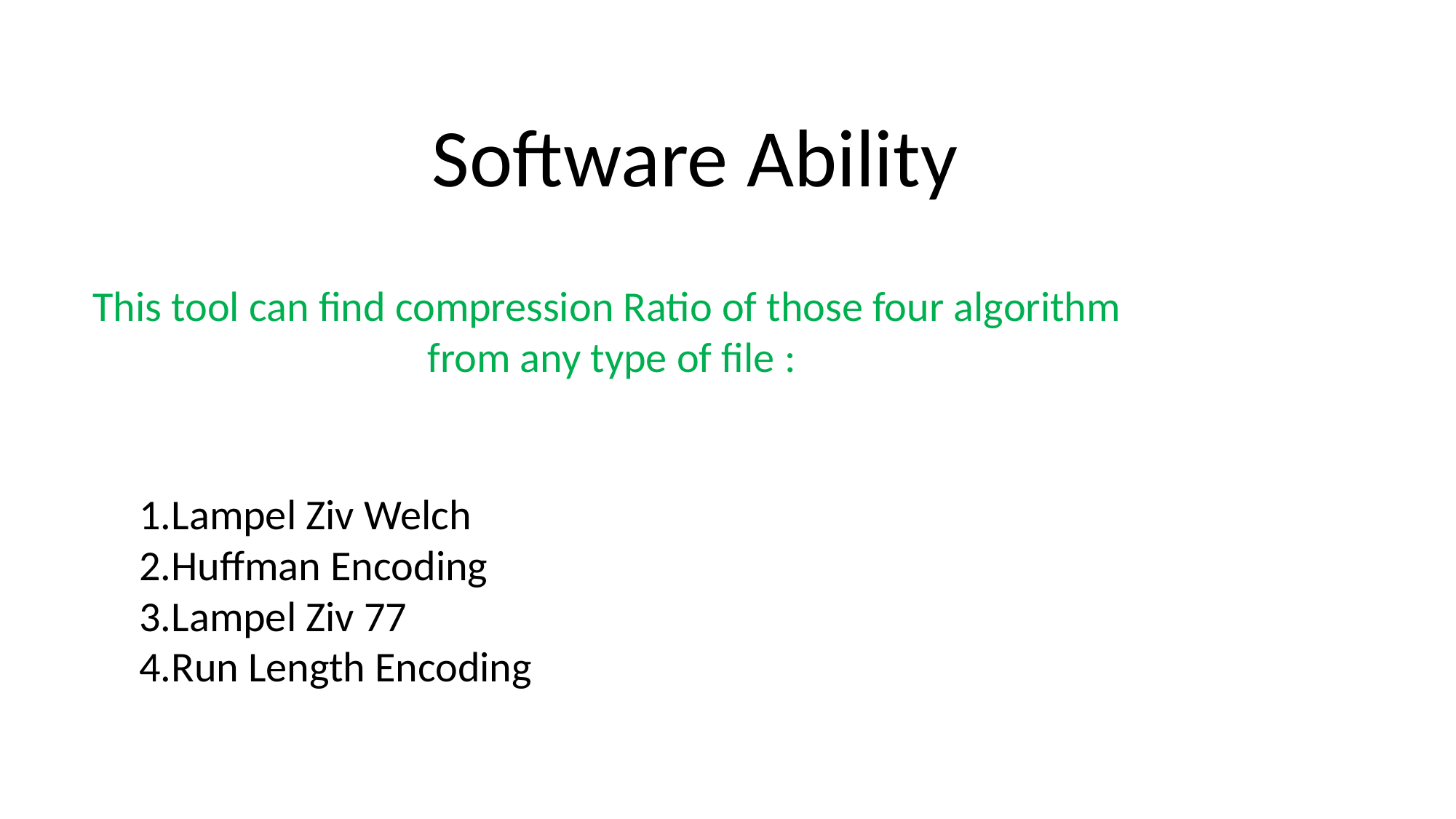

Software Ability
This tool can find compression Ratio of those four algorithm
from any type of file :
1.Lampel Ziv Welch
2.Huffman Encoding
3.Lampel Ziv 77
4.Run Length Encoding